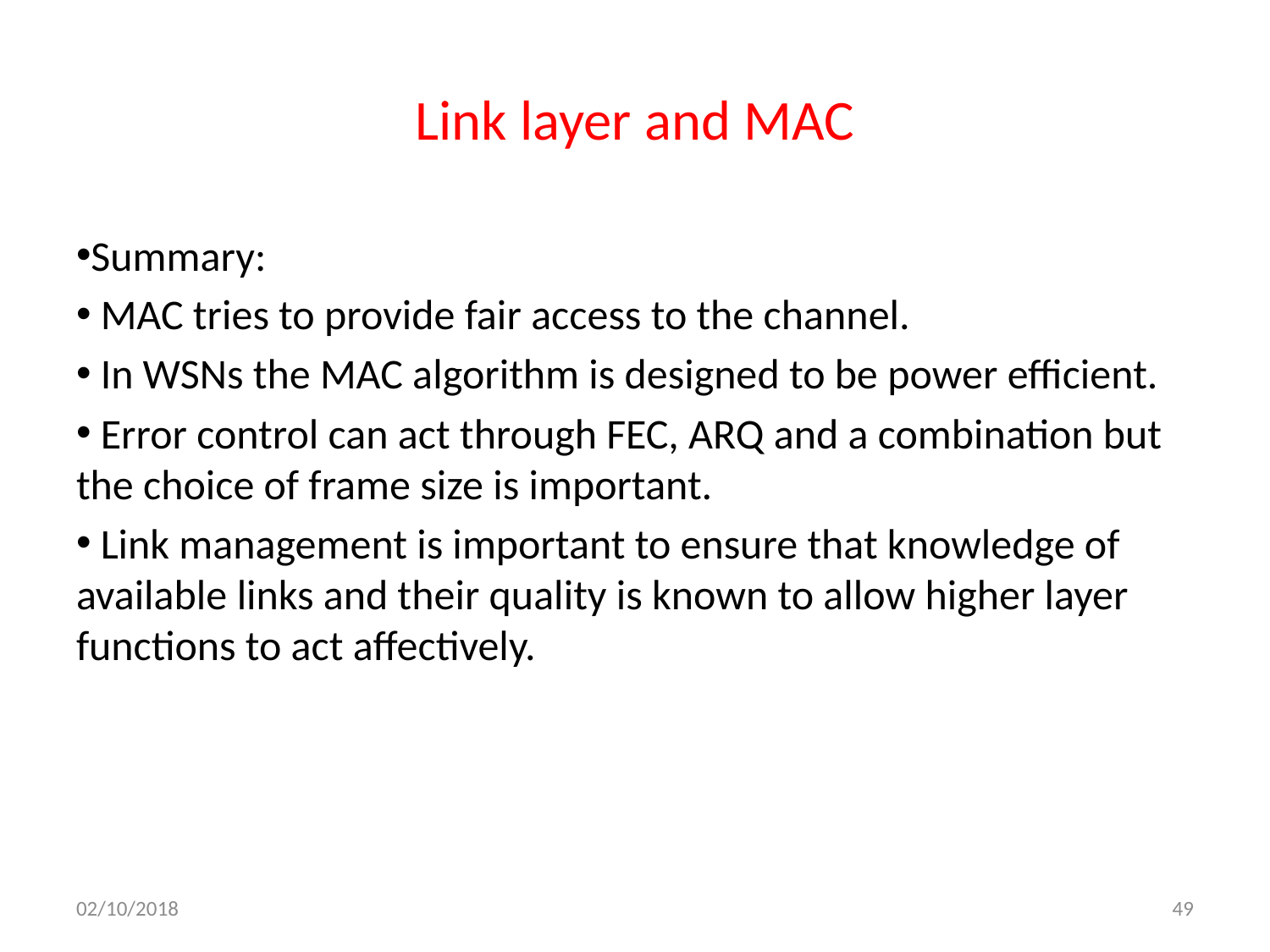

# Link layer and MAC
Summary:
 MAC tries to provide fair access to the channel.
 In WSNs the MAC algorithm is designed to be power efficient.
 Error control can act through FEC, ARQ and a combination but the choice of frame size is important.
 Link management is important to ensure that knowledge of available links and their quality is known to allow higher layer functions to act affectively.
02/10/2018
49